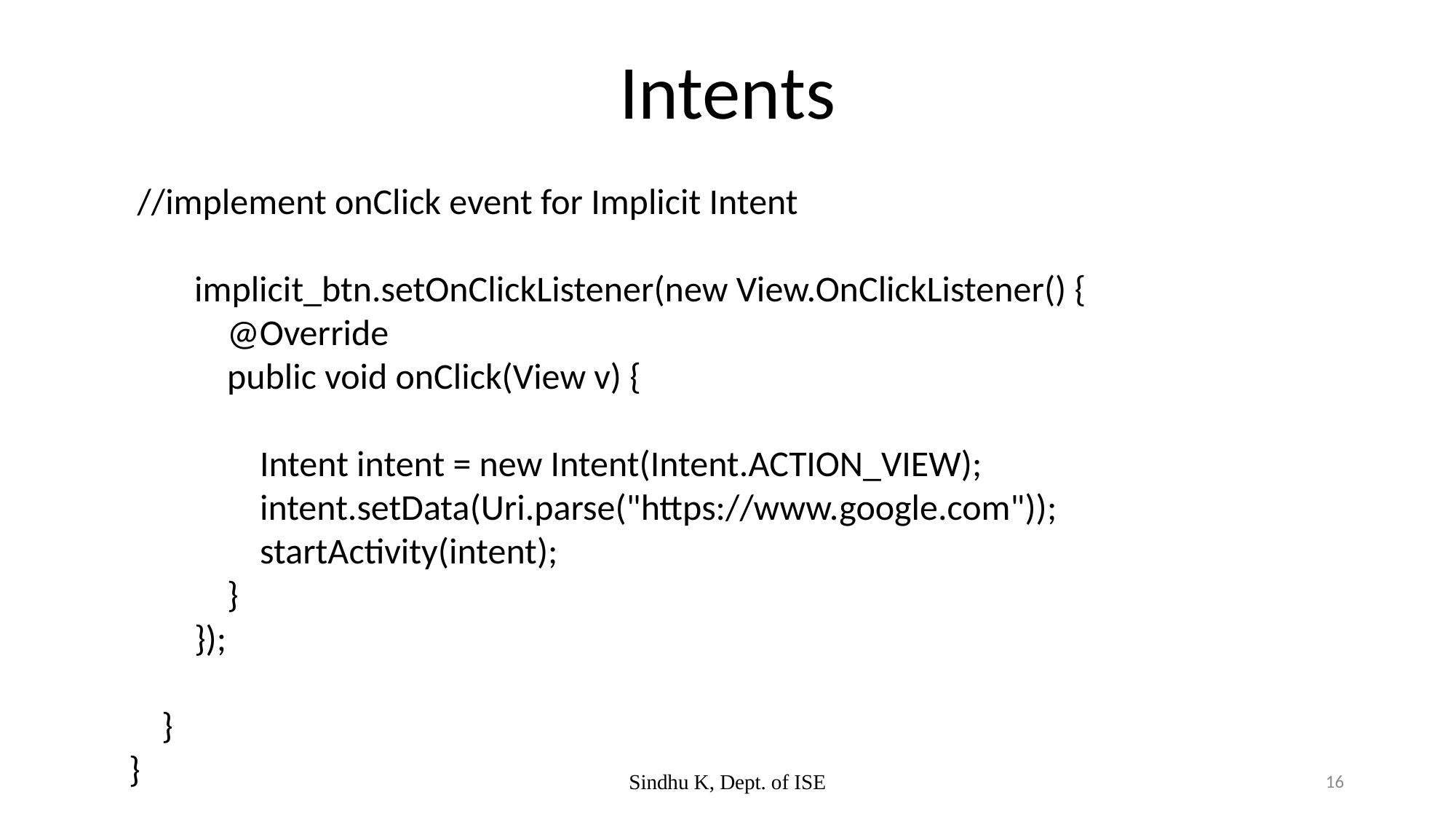

# Intents

  //implement onClick event for Implicit Intent

        implicit_btn.setOnClickListener(new View.OnClickListener() {
            @Override
            public void onClick(View v) {

                Intent intent = new Intent(Intent.ACTION_VIEW);
                intent.setData(Uri.parse("https://www.google.com"));
                startActivity(intent);
            }
        });

    }
}
Sindhu K, Dept. of ISE
16